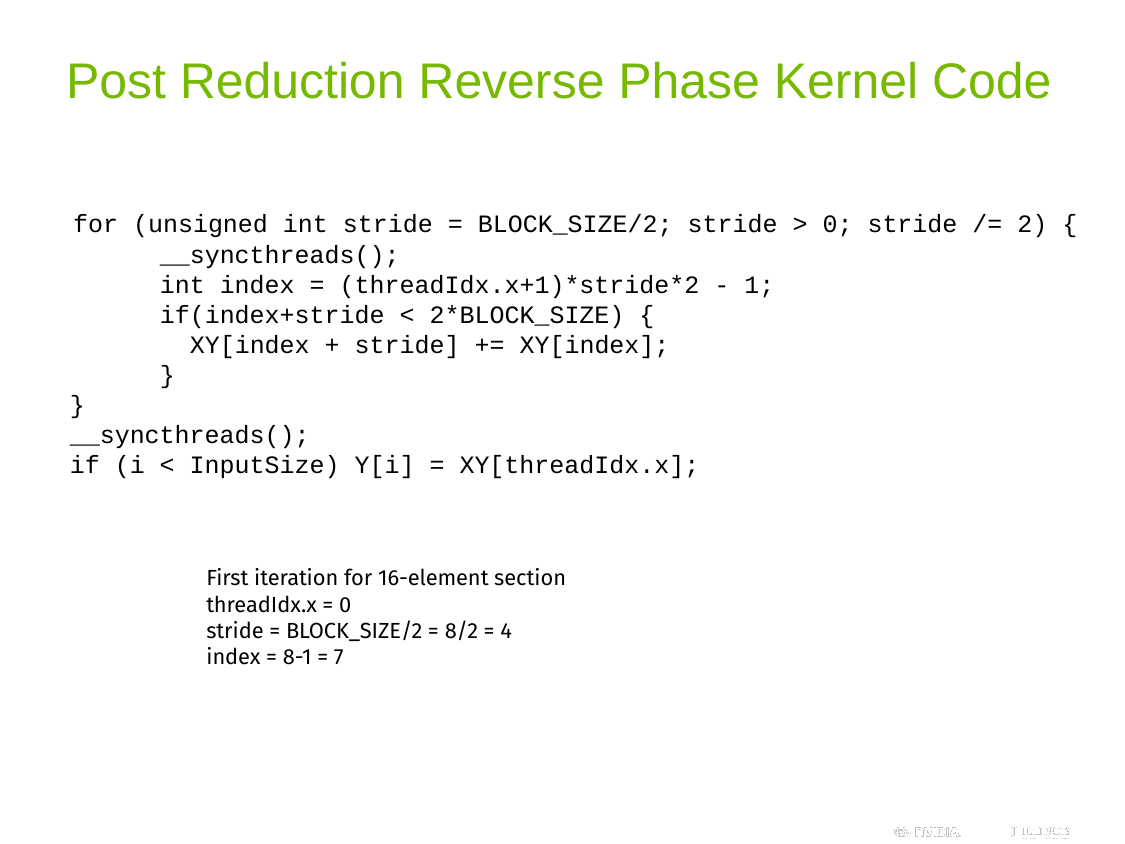

# Post Reduction Reverse Phase Kernel Code
  for (unsigned int stride = BLOCK_SIZE/2; stride > 0; stride /= 2) {
        __syncthreads();
        int index = (threadIdx.x+1)*stride*2 - 1;
        if(index+stride < 2*BLOCK_SIZE) {
          XY[index + stride] += XY[index];
        }
  }
  __syncthreads();
  if (i < InputSize) Y[i] = XY[threadIdx.x];

First iteration for 16-element section
threadIdx.x = 0
stride = BLOCK_SIZE/2 = 8/2 = 4
index = 8-1 = 7